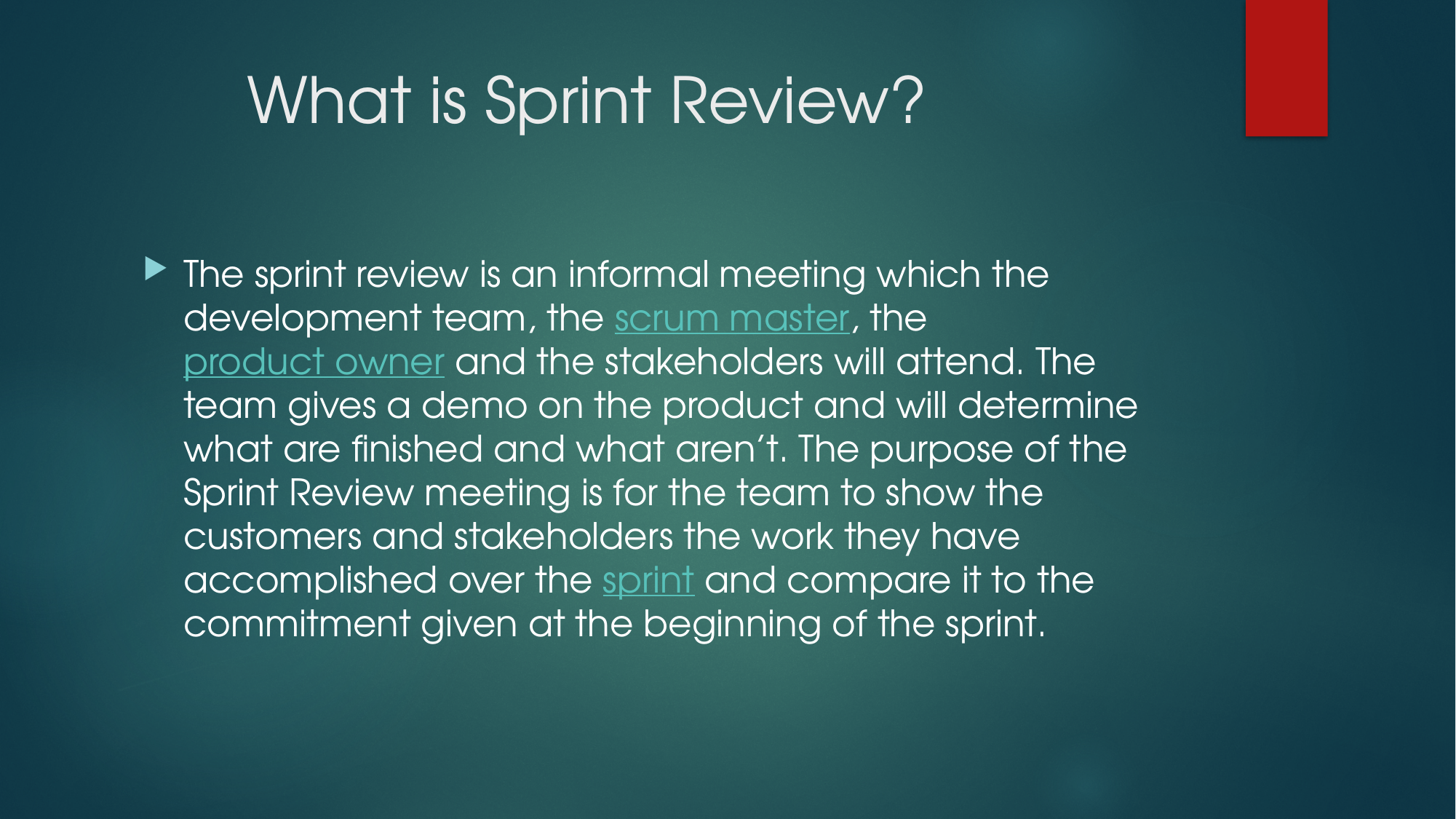

# What is Sprint Review?
The sprint review is an informal meeting which the development team, the scrum master, the product owner and the stakeholders will attend. The team gives a demo on the product and will determine what are finished and what aren’t. The purpose of the Sprint Review meeting is for the team to show the customers and stakeholders the work they have accomplished over the sprint and compare it to the commitment given at the beginning of the sprint.